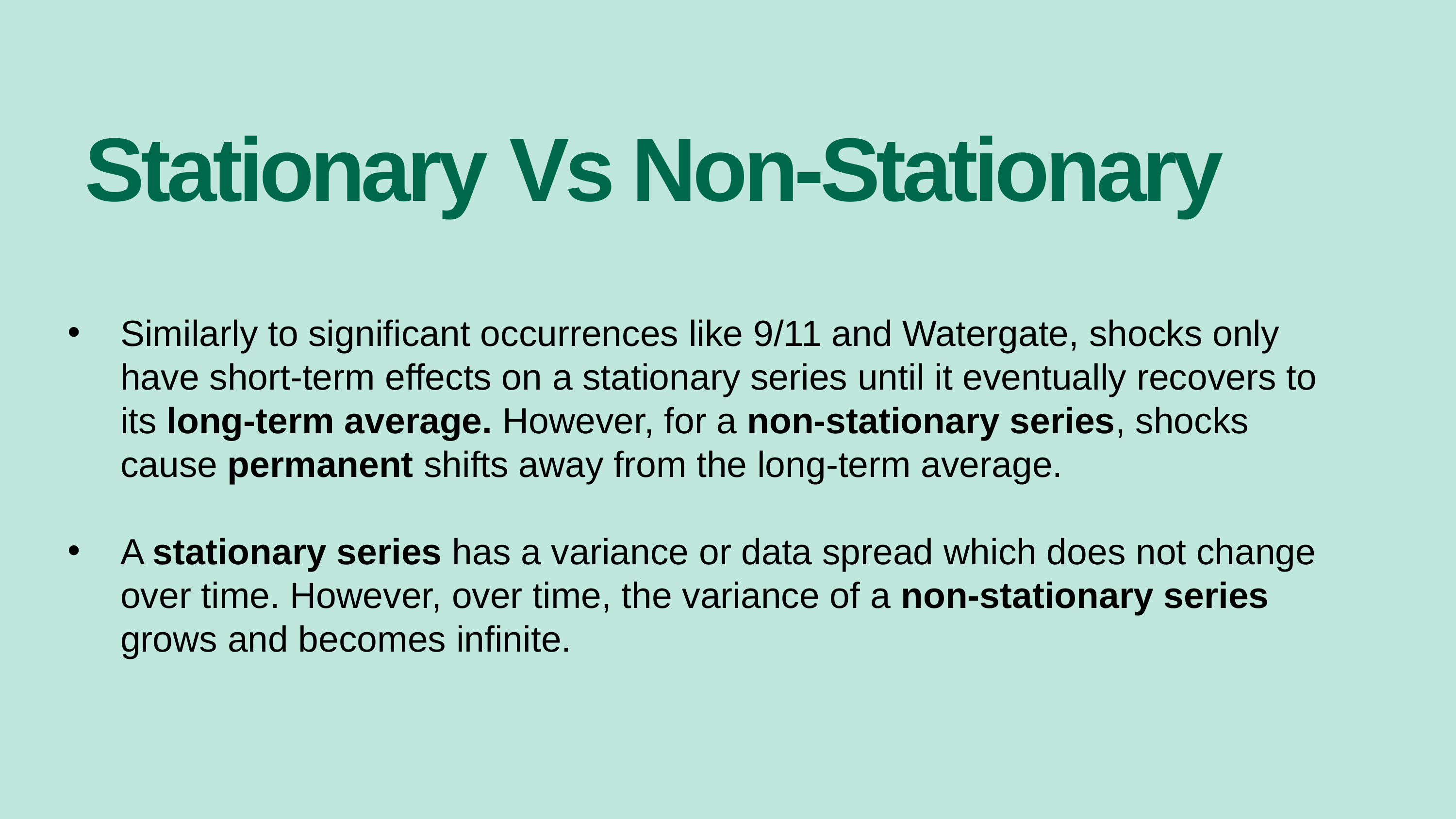

Stationary Vs Non-Stationary
Similarly to significant occurrences like 9/11 and Watergate, shocks only have short-term effects on a stationary series until it eventually recovers to its long-term average. However, for a non-stationary series, shocks cause permanent shifts away from the long-term average.

A stationary series has a variance or data spread which does not change over time. However, over time, the variance of a non-stationary series grows and becomes infinite.